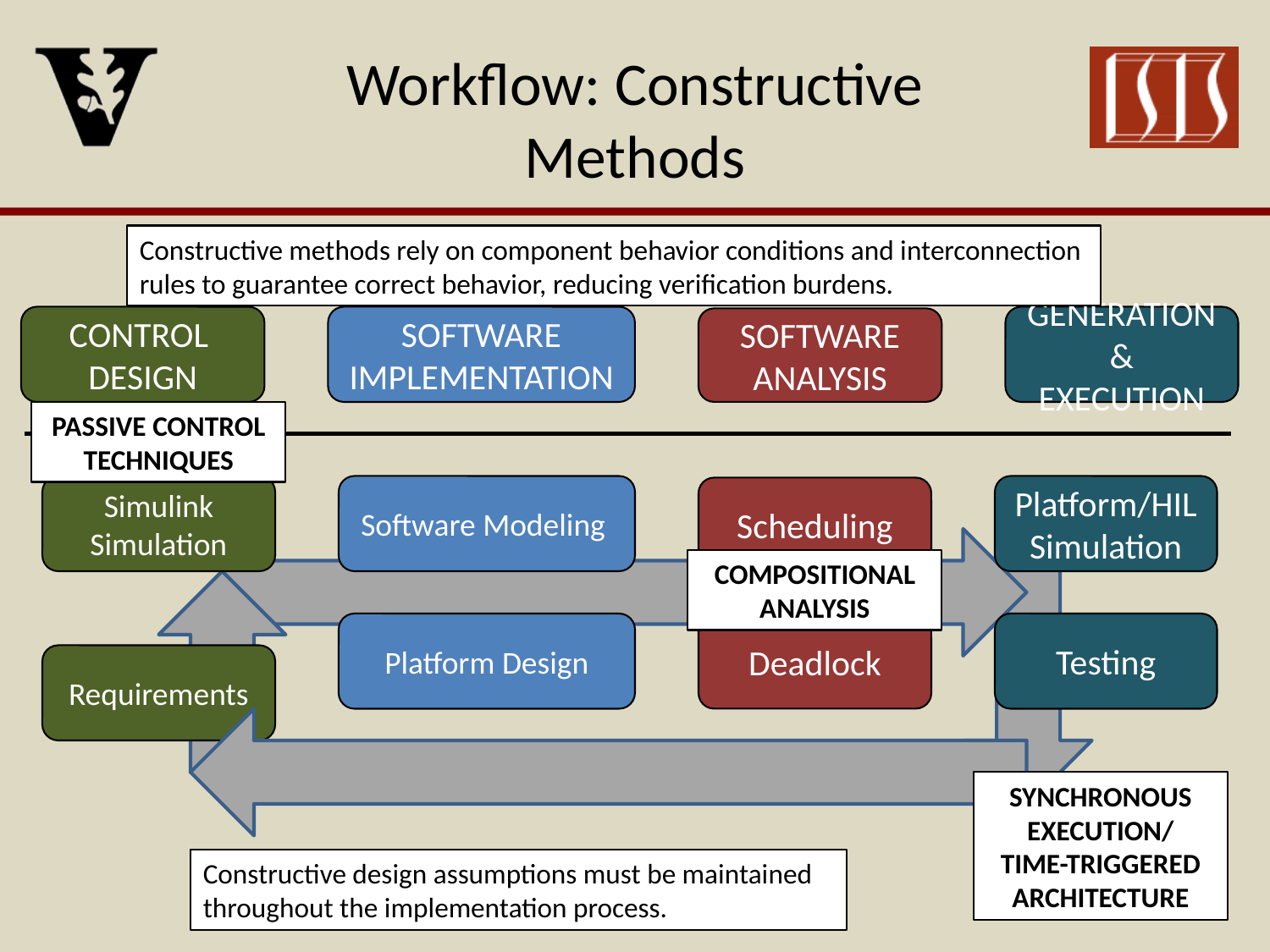

# Workflow: Constructive Methods
Constructive methods rely on component behavior conditions and interconnection rules to guarantee correct behavior, reducing verification burdens.
CONTROL
DESIGN
SOFTWARE
IMPLEMENTATION
GENERATION
& EXECUTION
SOFTWARE
ANALYSIS
PASSIVE CONTROL
TECHNIQUES
Simulink
Simulation
Software Modeling
Platform/HIL
Simulation
Scheduling

COMPOSITIONAL
ANALYSIS

Platform Design

Testing
Deadlock
Requirements

SYNCHRONOUS EXECUTION/
TIME-TRIGGERED
ARCHITECTURE
Constructive design assumptions must be maintained throughout the implementation process.